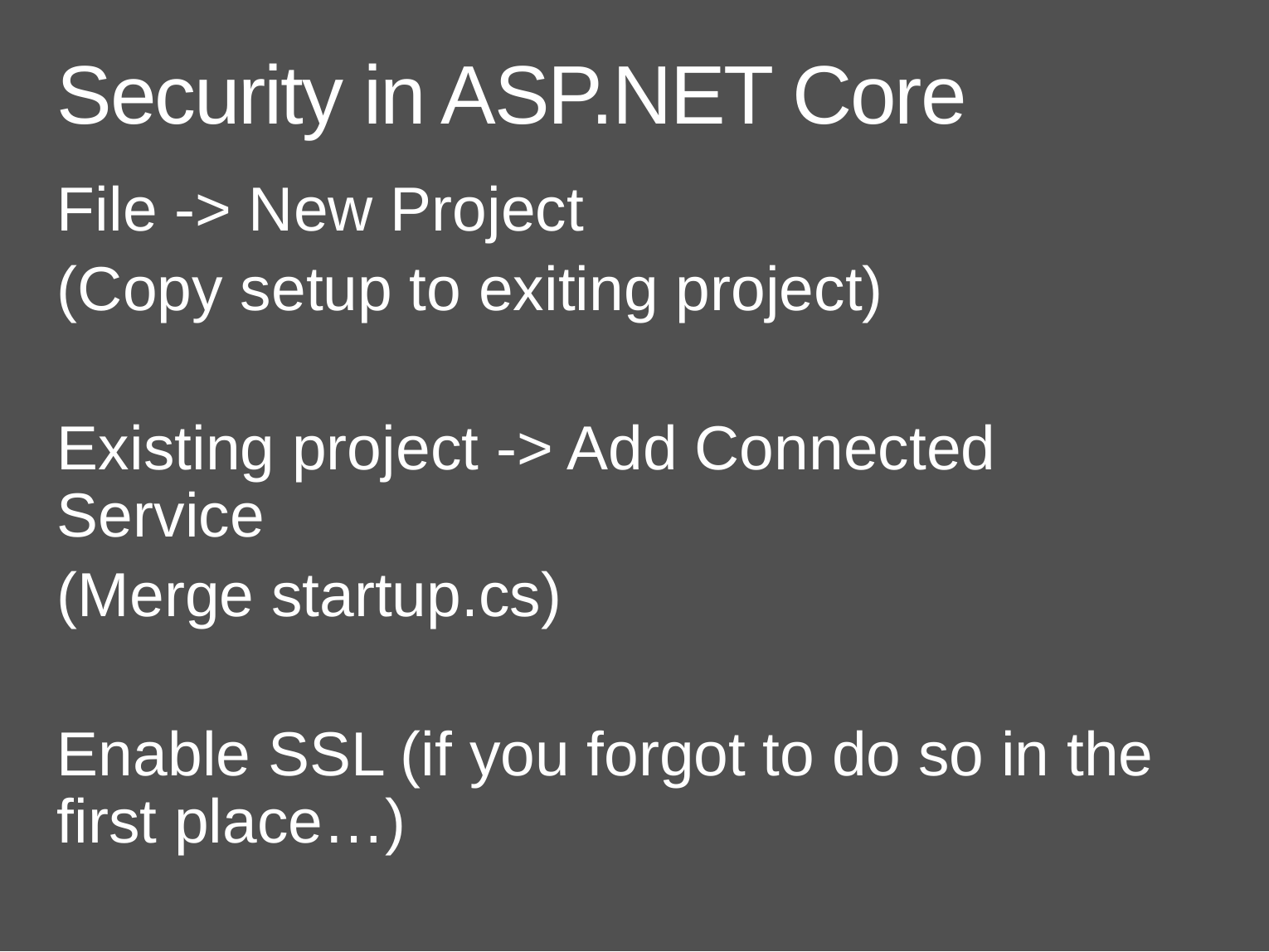

# Security in ASP.NET Core
File -> New Project
(Copy setup to exiting project)

Existing project -> Add Connected Service
(Merge startup.cs)

Enable SSL (if you forgot to do so in the first place…)